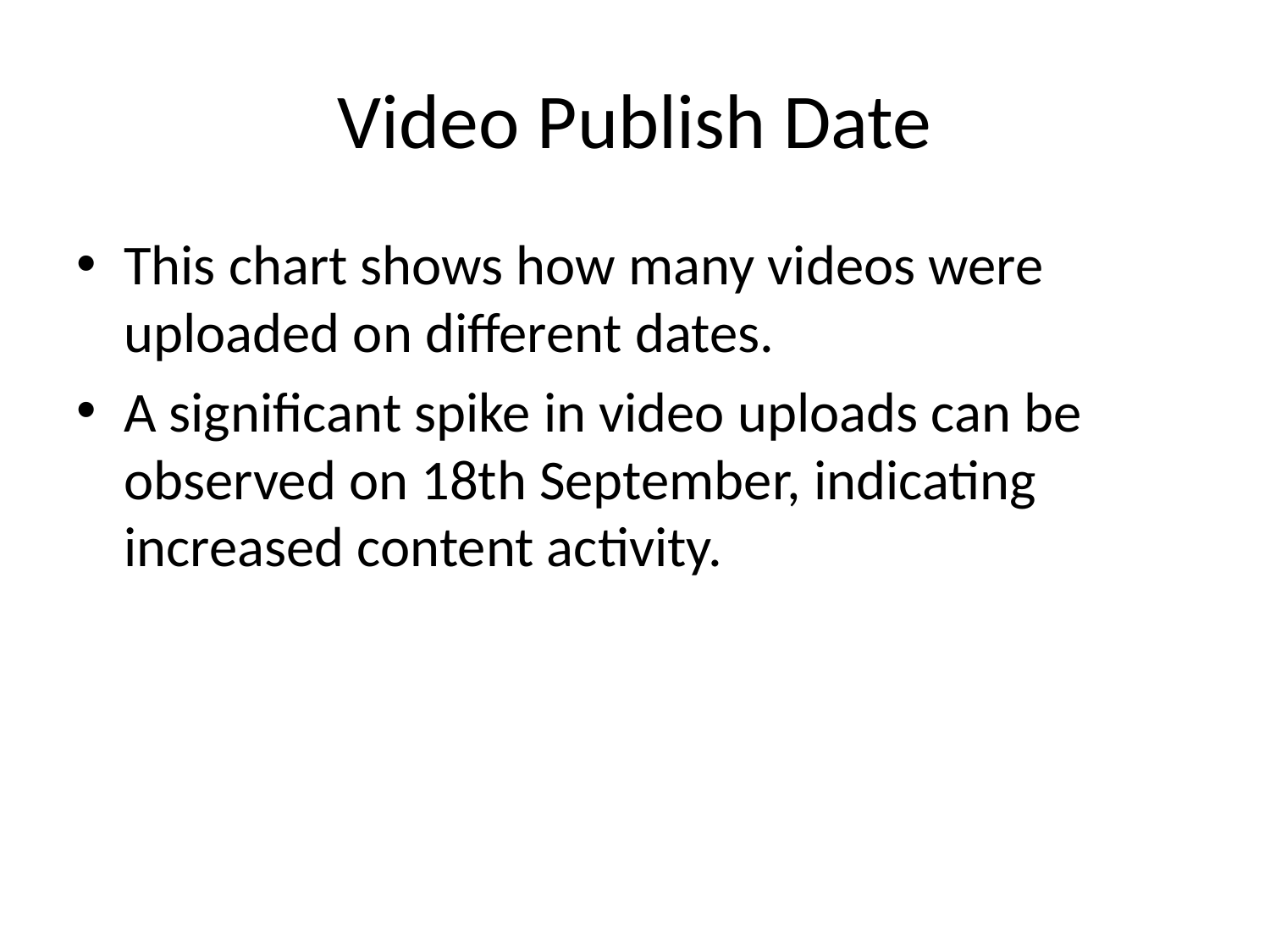

# Video Publish Date
This chart shows how many videos were uploaded on different dates.
A significant spike in video uploads can be observed on 18th September, indicating increased content activity.